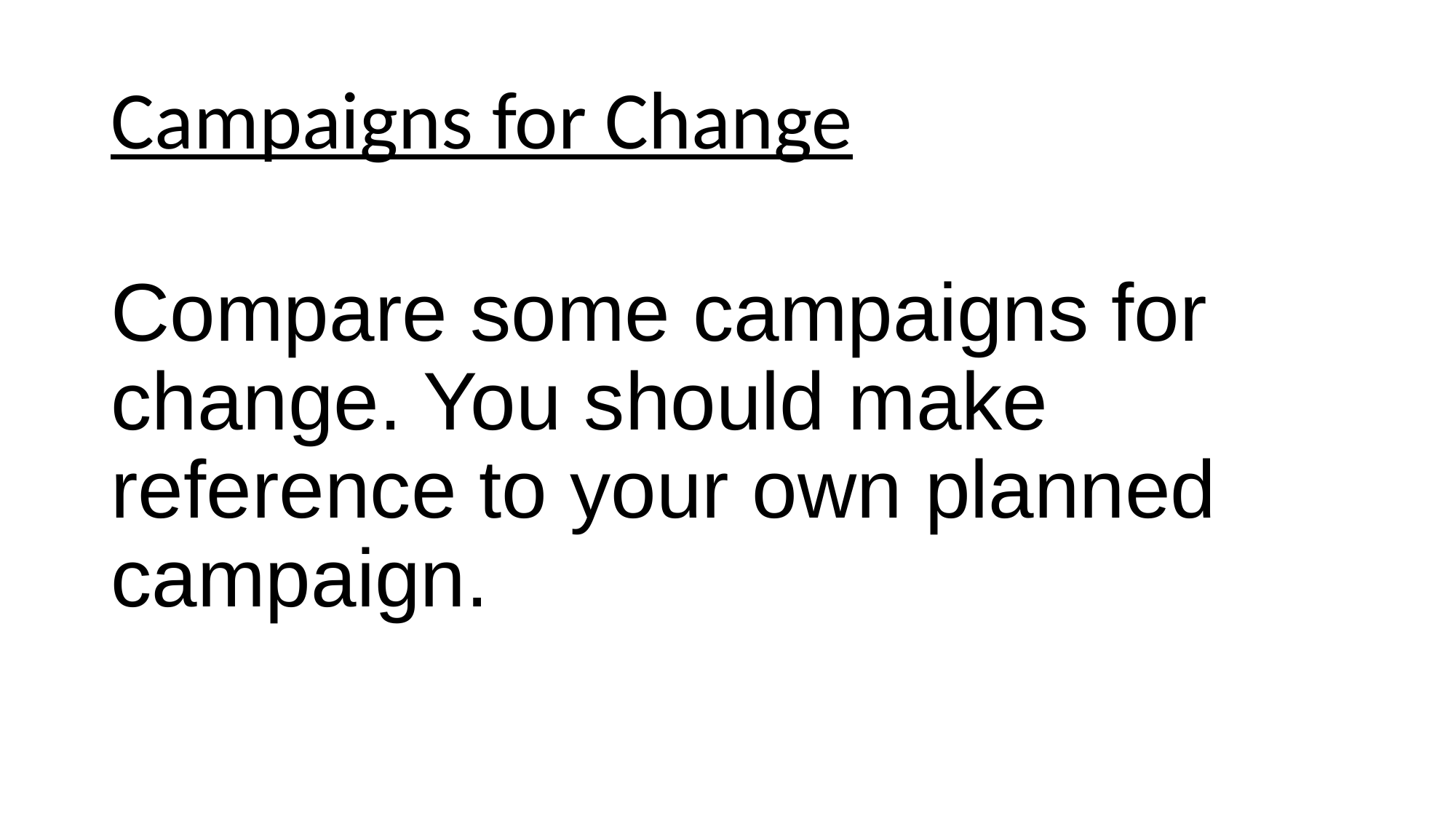

# Campaigns for Change
Compare some campaigns for change. You should make reference to your own planned campaign.